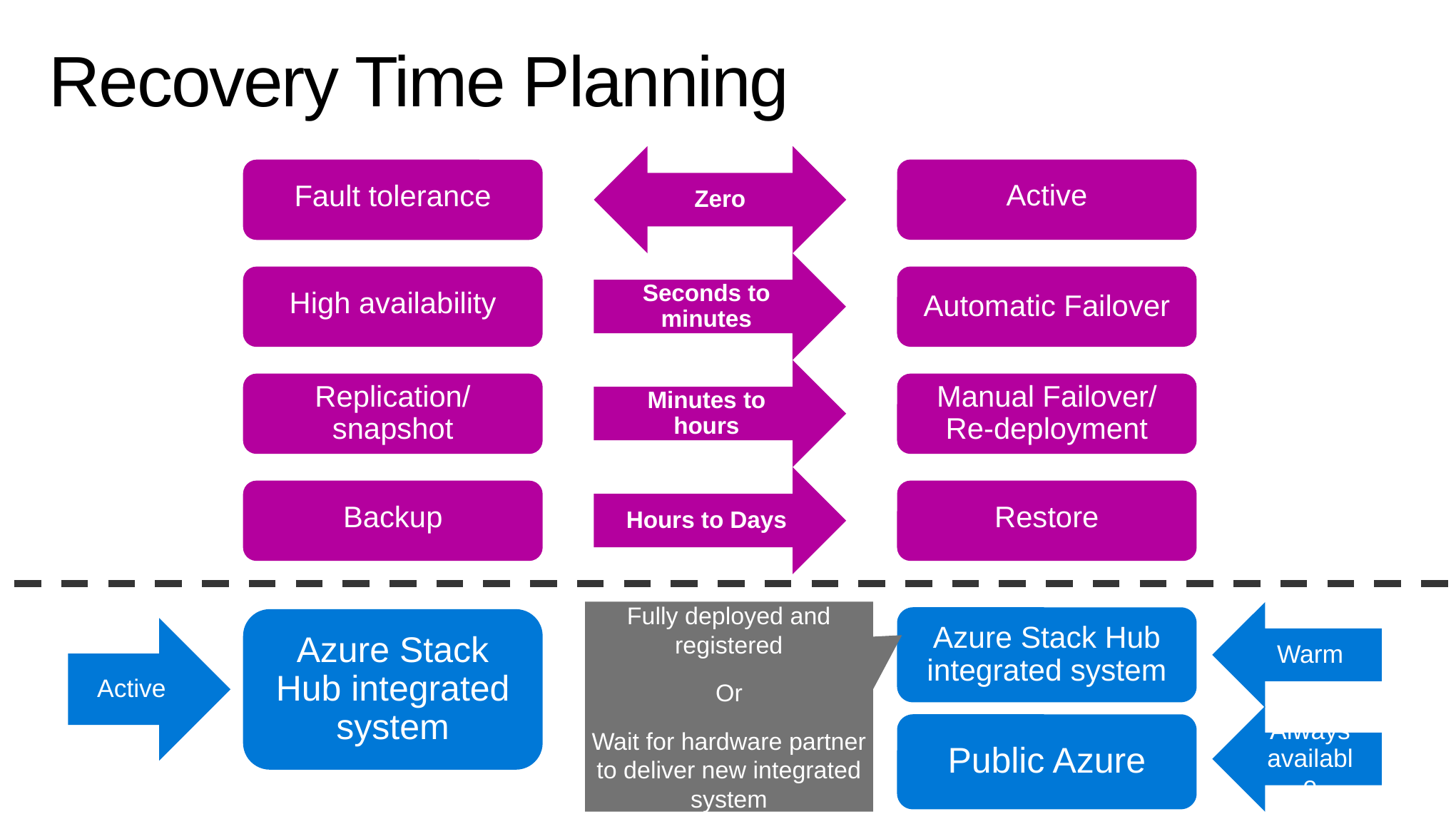

# Recovery Time Planning
Zero
Active
Fault tolerance
Seconds to minutes
Automatic Failover
High availability
Minutes to hours
Replication/ snapshot
Manual Failover/ Re-deployment
Hours to Days
Backup
Restore
Fully deployed and registered

Or

Wait for hardware partner to deliver new integrated system
Warm
Azure Stack Hub integrated system
Azure Stack Hub integrated system
Active
Always available
Public Azure